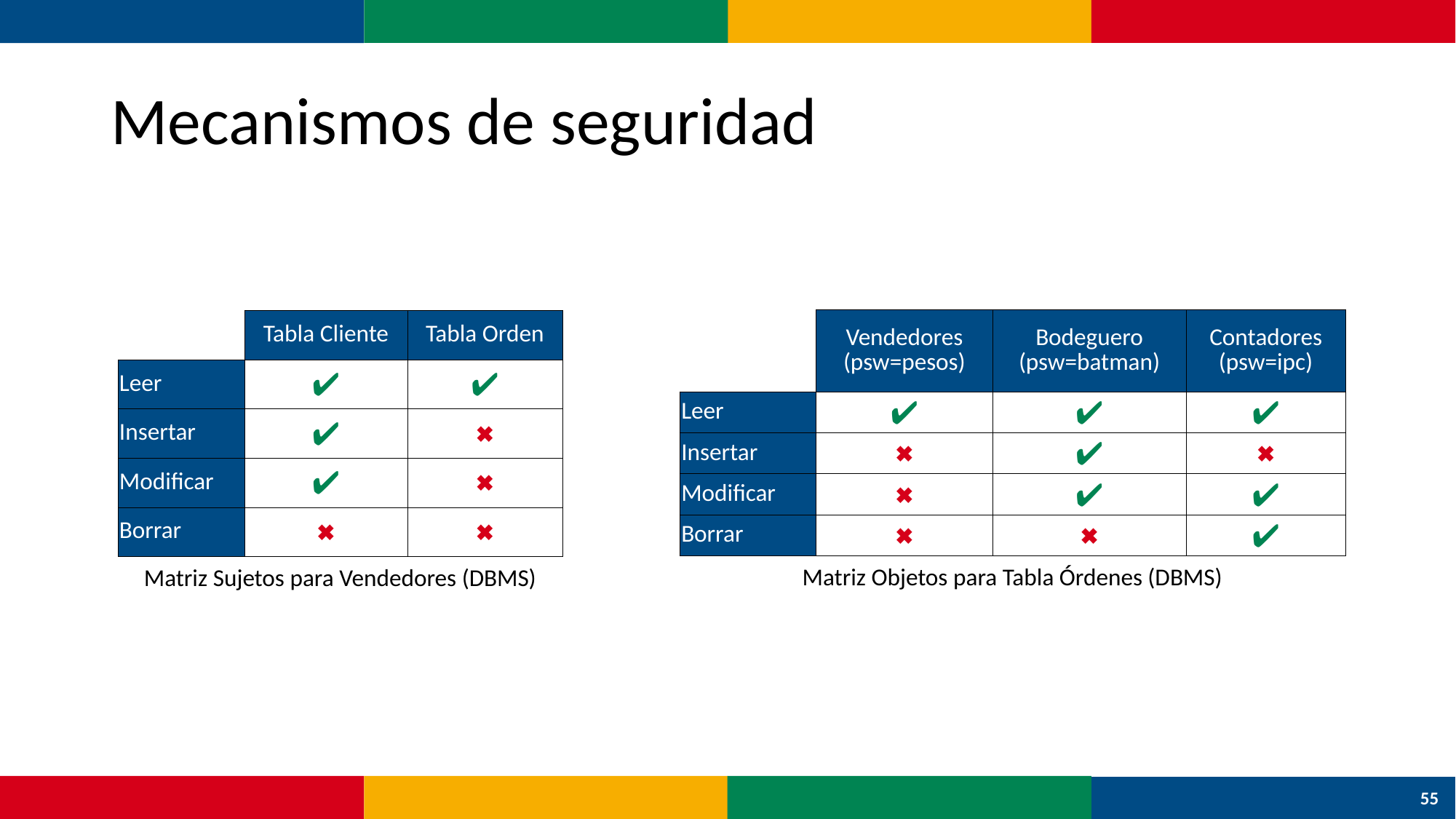

# Mecanismos de seguridad
|  | Vendedores (psw=pesos) | Bodeguero (psw=batman) | Contadores (psw=ipc) |
| --- | --- | --- | --- |
| Leer | ✔ | ✔ | ✔ |
| Insertar | ✖ | ✔ | ✖ |
| Modificar | ✖ | ✔ | ✔ |
| Borrar | ✖ | ✖ | ✔ |
|  | Tabla Cliente | Tabla Orden |
| --- | --- | --- |
| Leer | ✔ | ✔ |
| Insertar | ✔ | ✖ |
| Modificar | ✔ | ✖ |
| Borrar | ✖ | ✖ |
Matriz Objetos para Tabla Órdenes (DBMS)
Matriz Sujetos para Vendedores (DBMS)
55